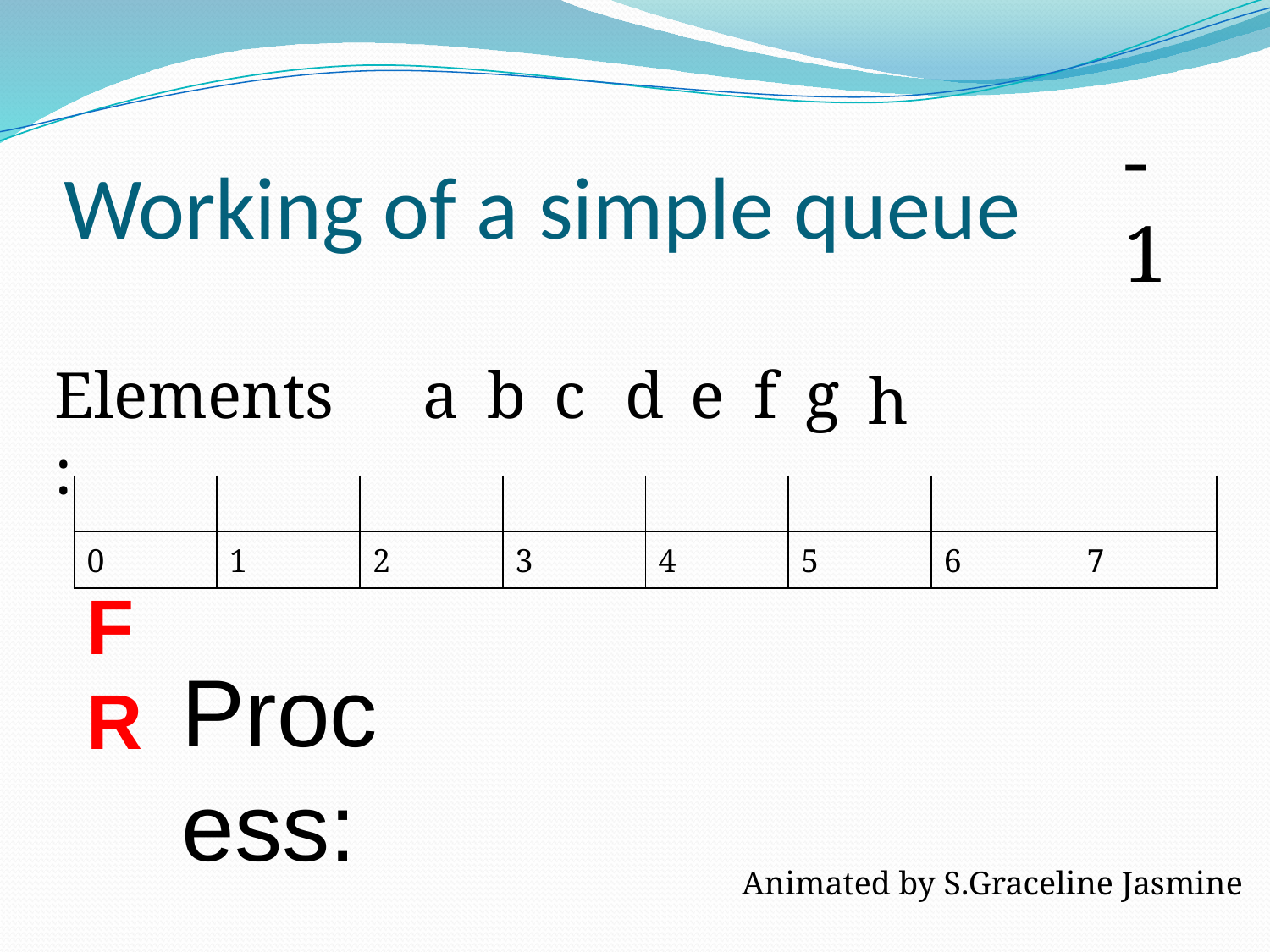

# Working of a simple queue
-1
Elements:
a
b
c
d
e
f
g
h

|  |  |  |  |  |  |  |  |
| --- | --- | --- | --- | --- | --- | --- | --- |
| 0 | 1 | 2 | 3 | 4 | 5 | 6 | 7 |
F
Process:
R
Animated by S.Graceline Jasmine